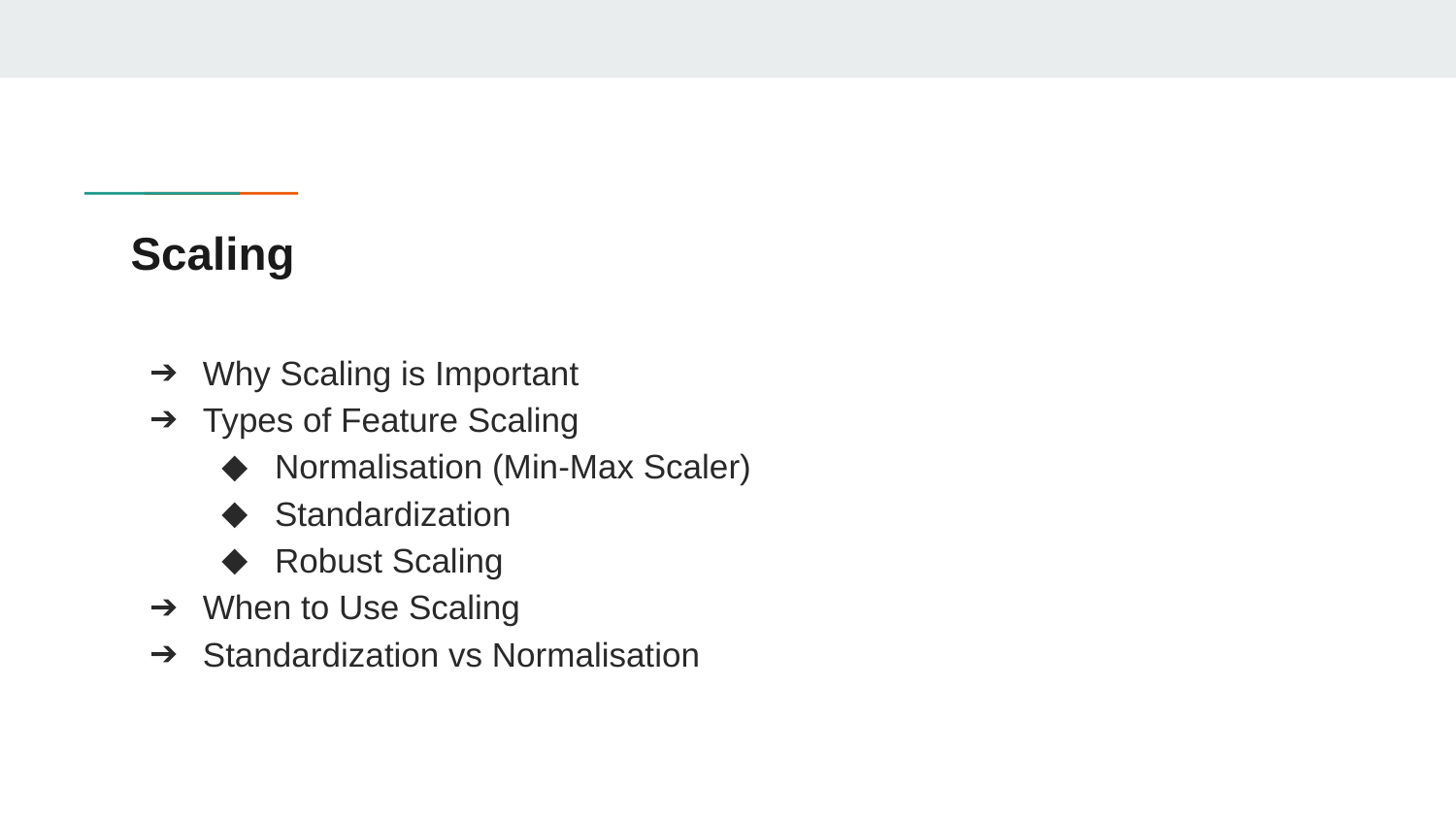

# Scaling
Why Scaling is Important
Types of Feature Scaling
Normalisation (Min-Max Scaler)
Standardization
Robust Scaling
When to Use Scaling
Standardization vs Normalisation